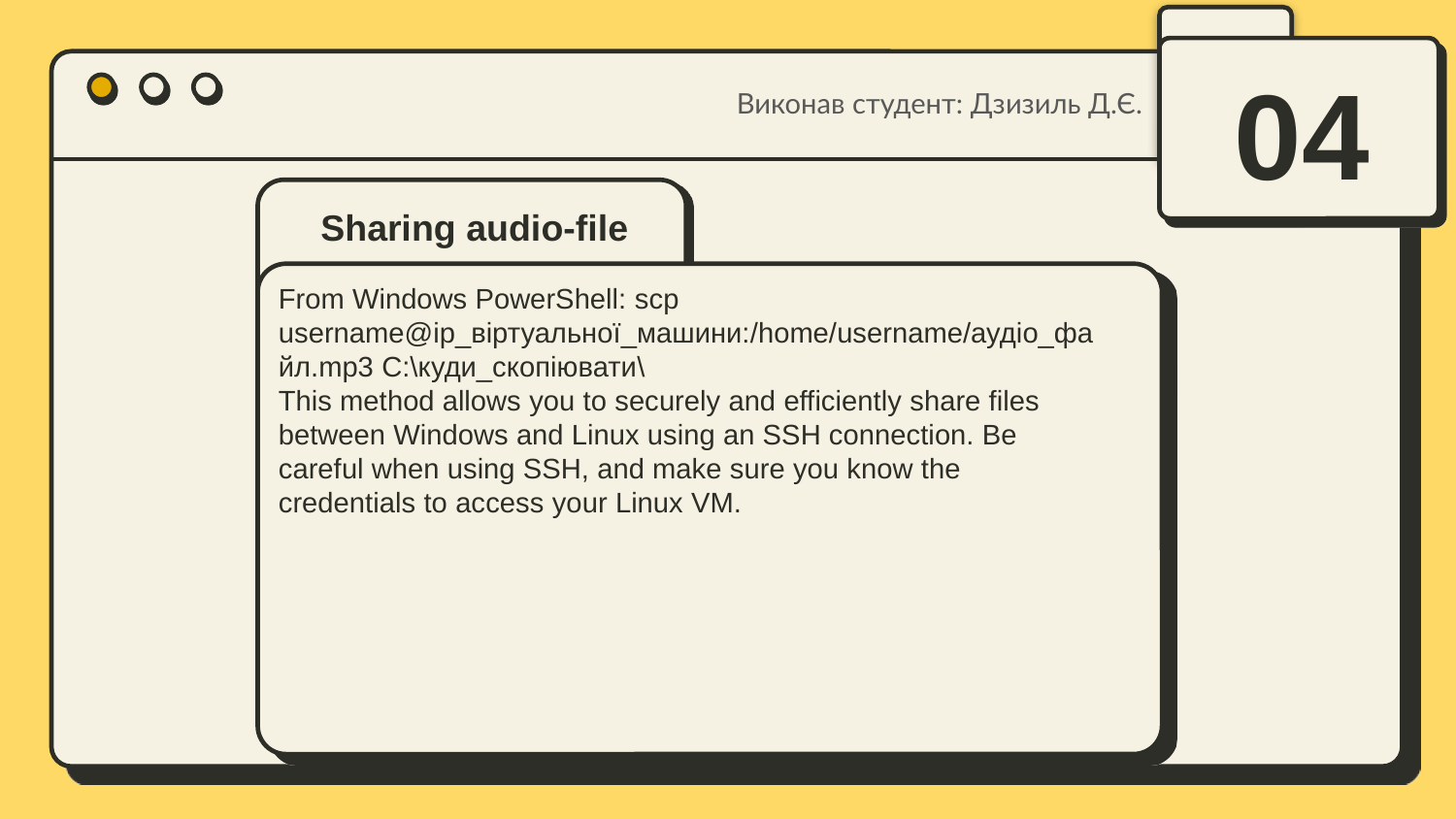

Виконав студент: Дзизиль Д.Є.
04

# Sharing audio-file
From Windows PowerShell: scp username@ip_віртуальної_машини:/home/username/аудіо_файл.mp3 C:\куди_скопіювати\
This method allows you to securely and efficiently share files between Windows and Linux using an SSH connection. Be careful when using SSH, and make sure you know the credentials to access your Linux VM.